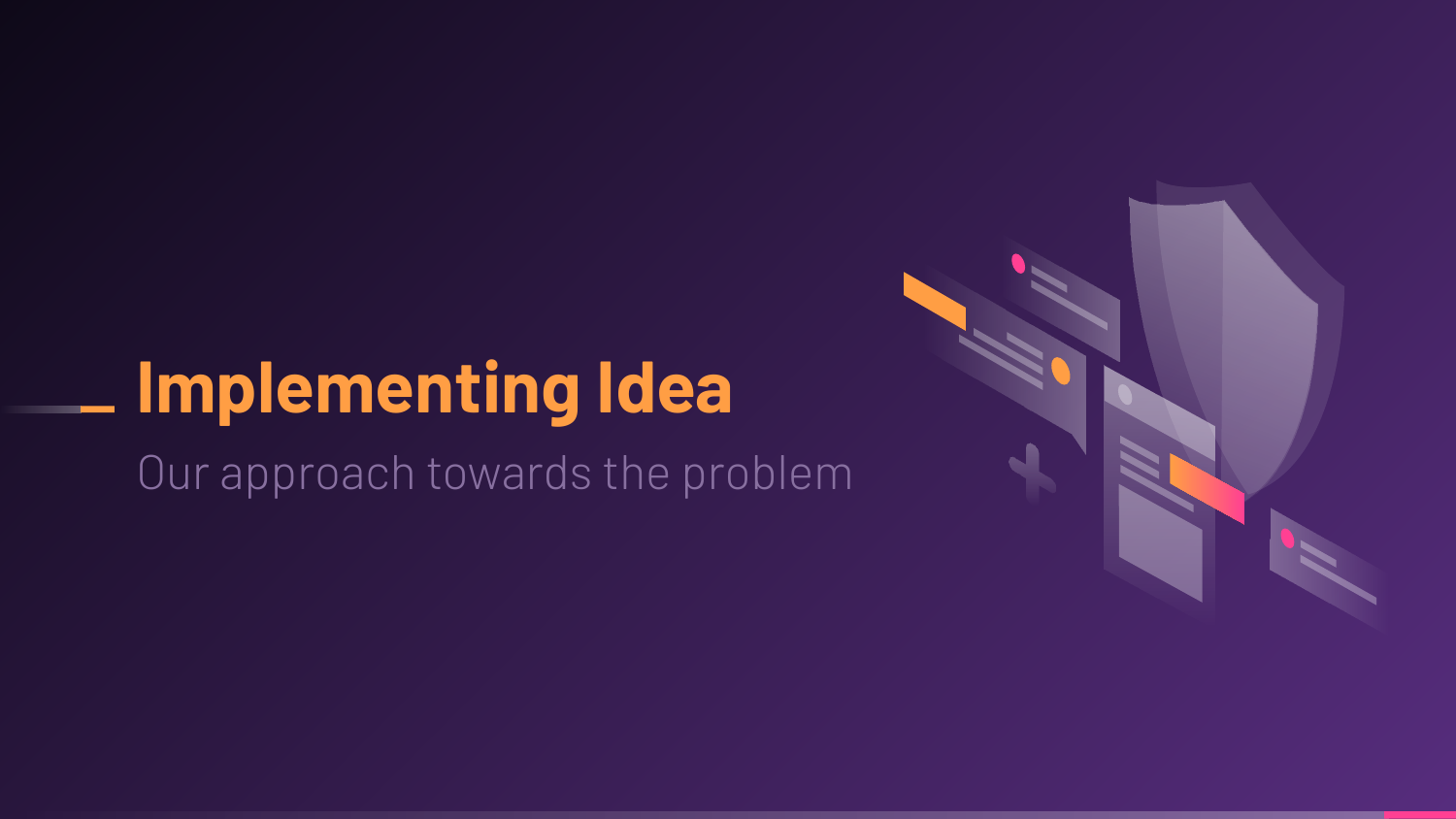

# Implementing Idea
Our approach towards the problem